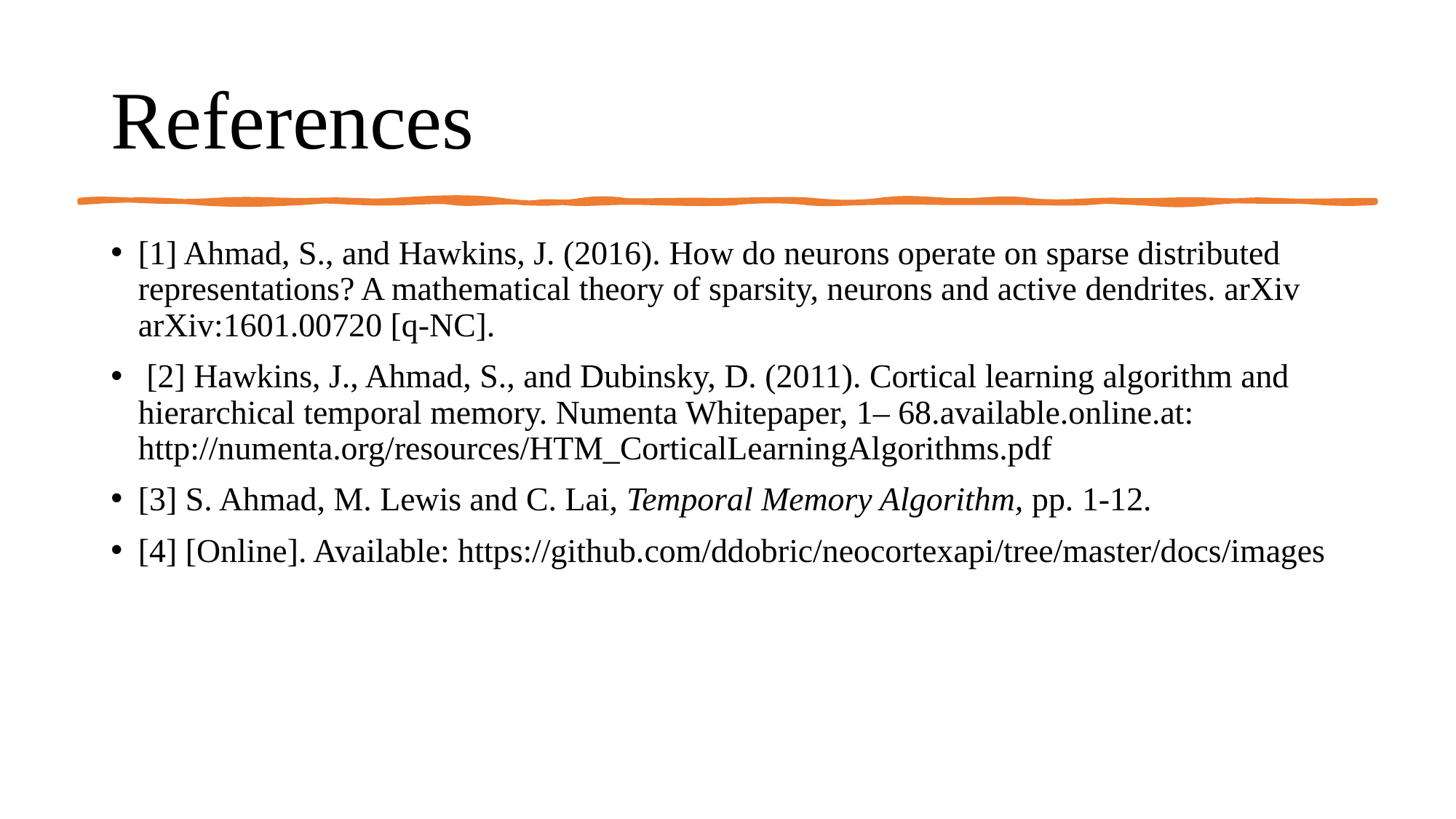

# References

[1] Ahmad, S., and Hawkins, J. (2016). How do neurons operate on sparse distributed representations? A mathematical theory of sparsity, neurons and active dendrites. arXiv arXiv:1601.00720 [q-NC].
 [2] Hawkins, J., Ahmad, S., and Dubinsky, D. (2011). Cortical learning algorithm and hierarchical temporal memory. Numenta Whitepaper, 1– 68.available.online.at: http://numenta.org/resources/HTM_CorticalLearningAlgorithms.pdf
[3] S. Ahmad, M. Lewis and C. Lai, Temporal Memory Algorithm, pp. 1-12.
[4] [Online]. Available: https://github.com/ddobric/neocortexapi/tree/master/docs/images